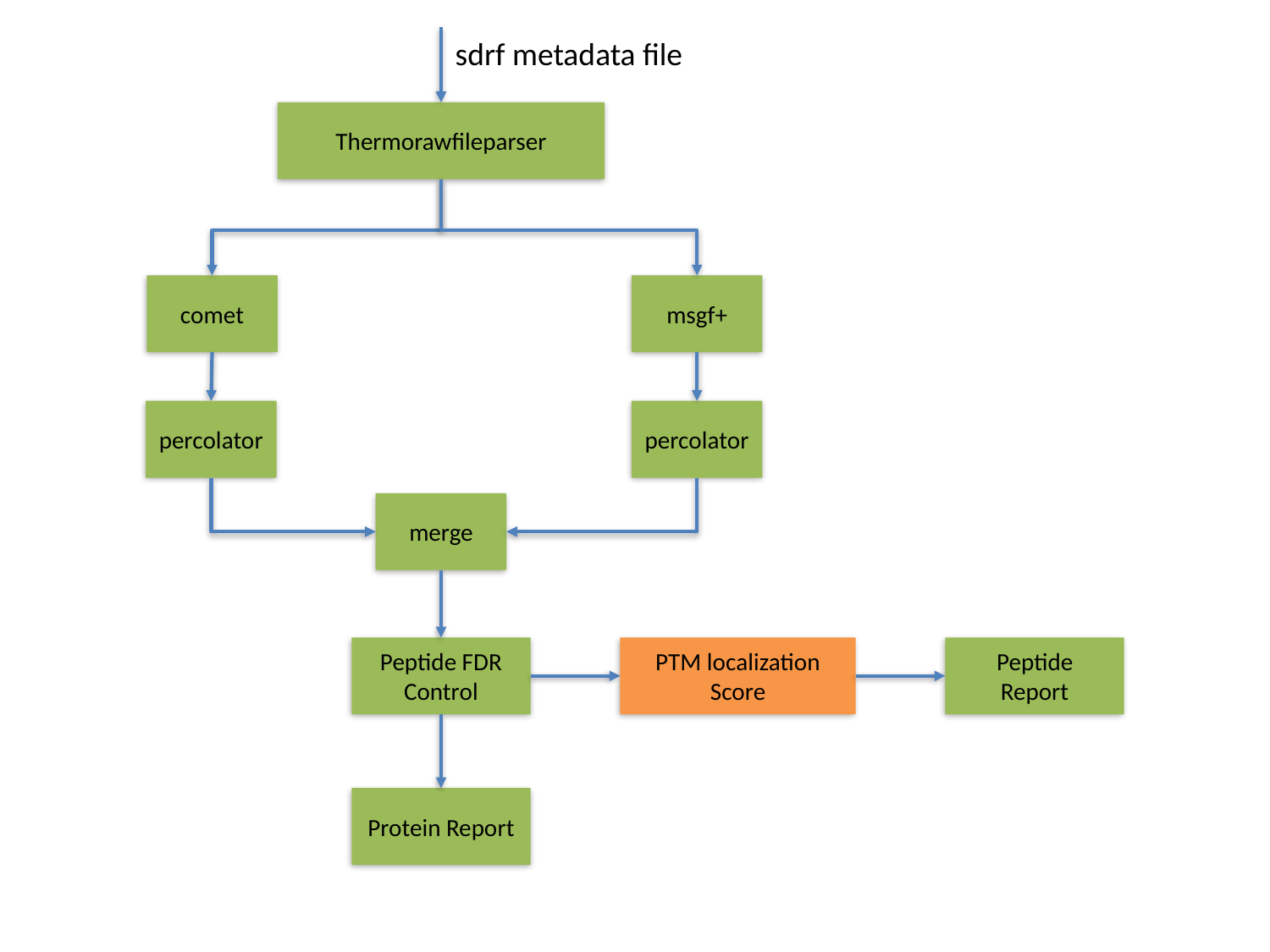

sdrf metadata file
Thermorawfileparser
comet
msgf+
percolator
percolator
merge
Peptide FDR Control
PTM localization Score
Peptide
Report
Protein Report